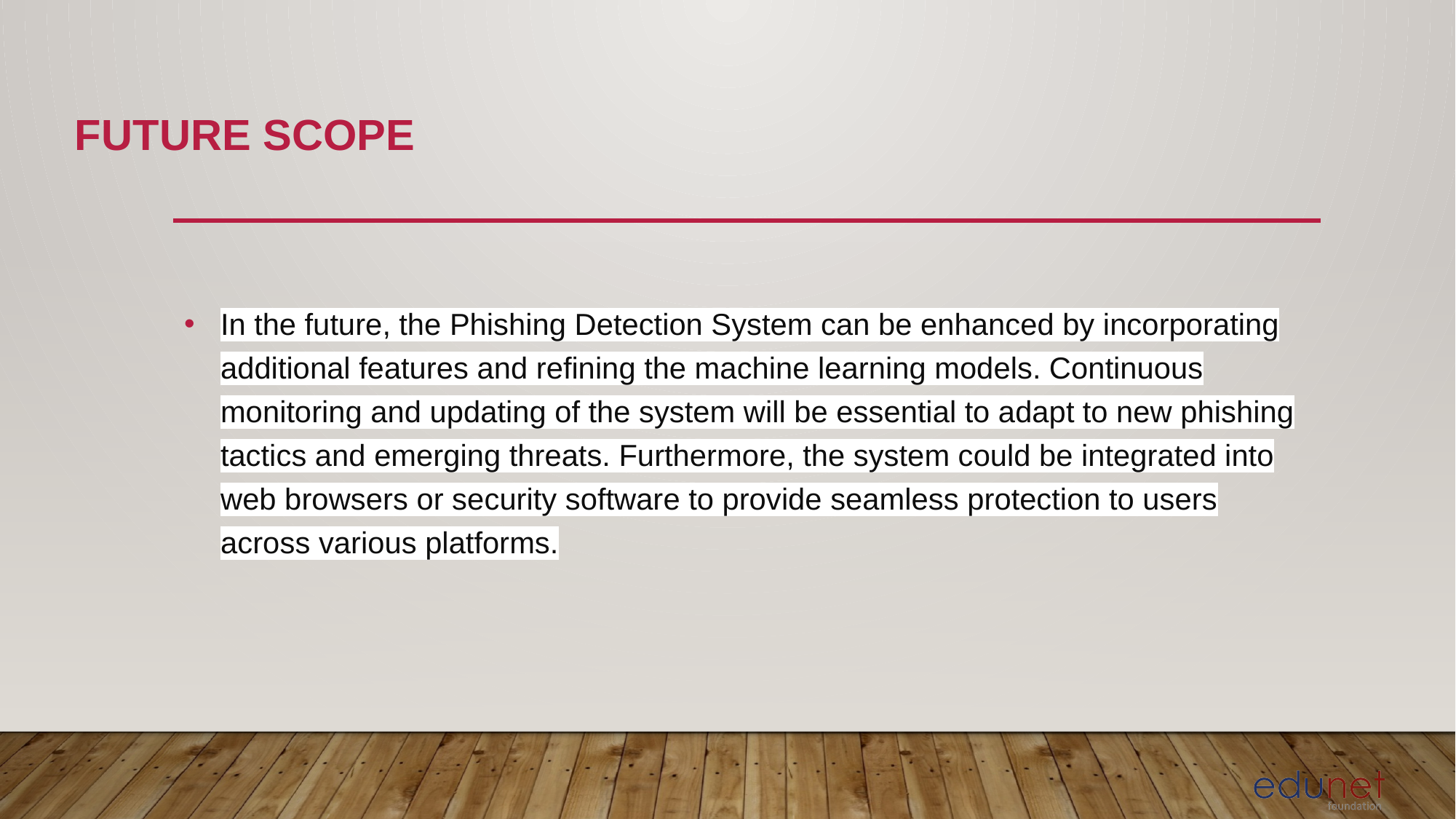

Future scope

In the future, the Phishing Detection System can be enhanced by incorporating additional features and refining the machine learning models. Continuous monitoring and updating of the system will be essential to adapt to new phishing tactics and emerging threats. Furthermore, the system could be integrated into web browsers or security software to provide seamless protection to users across various platforms.